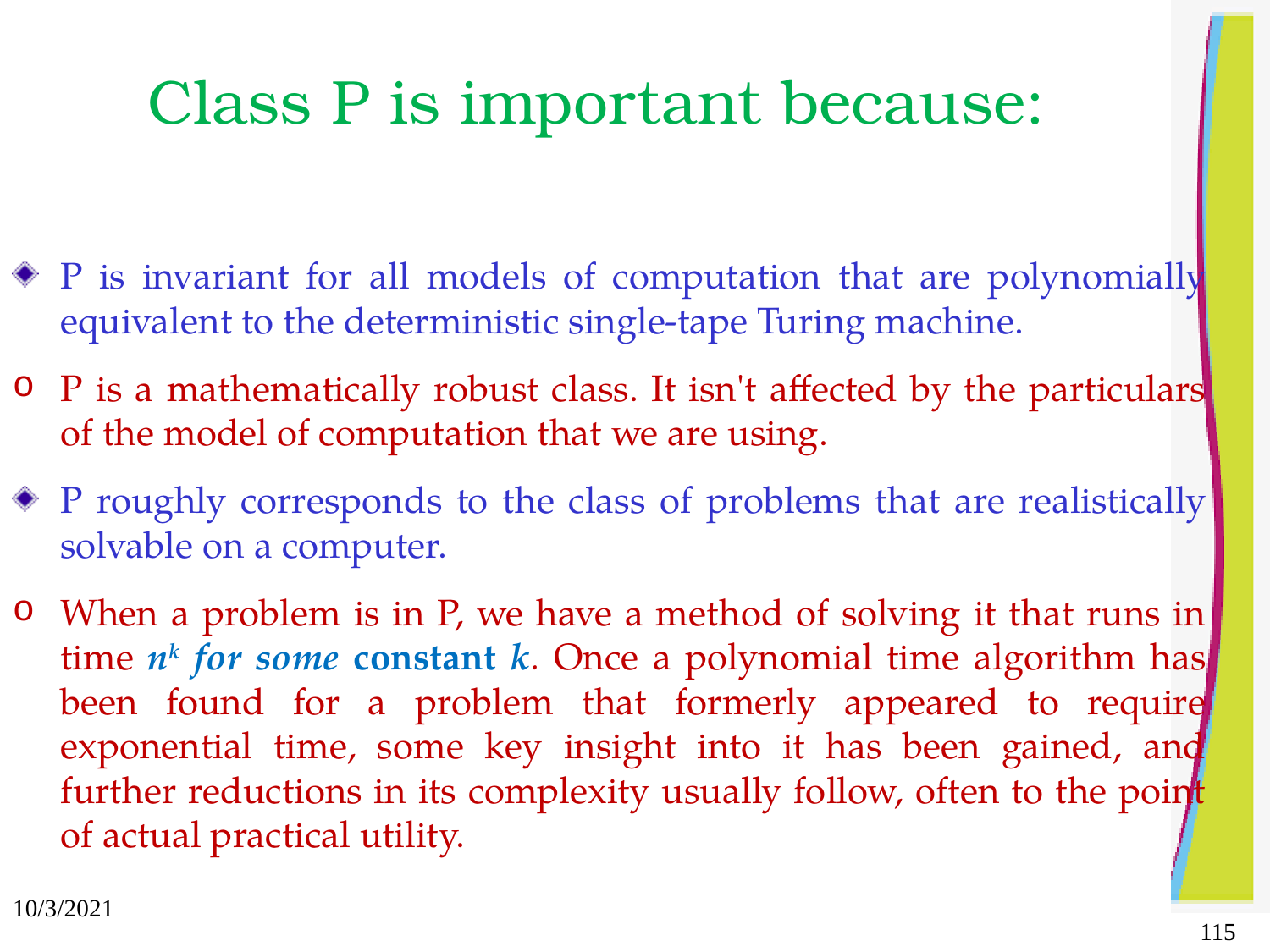

Class P is important because:
P is invariant for all models of computation that are polynomially equivalent to the deterministic single-tape Turing machine.
P is a mathematically robust class. It isn't affected by the particulars of the model of computation that we are using.
P roughly corresponds to the class of problems that are realistically solvable on a computer.
When a problem is in P, we have a method of solving it that runs in time nk for some constant k. Once a polynomial time algorithm has been found for a problem that formerly appeared to require exponential time, some key insight into it has been gained, and further reductions in its complexity usually follow, often to the point of actual practical utility.
10/3/2021
115